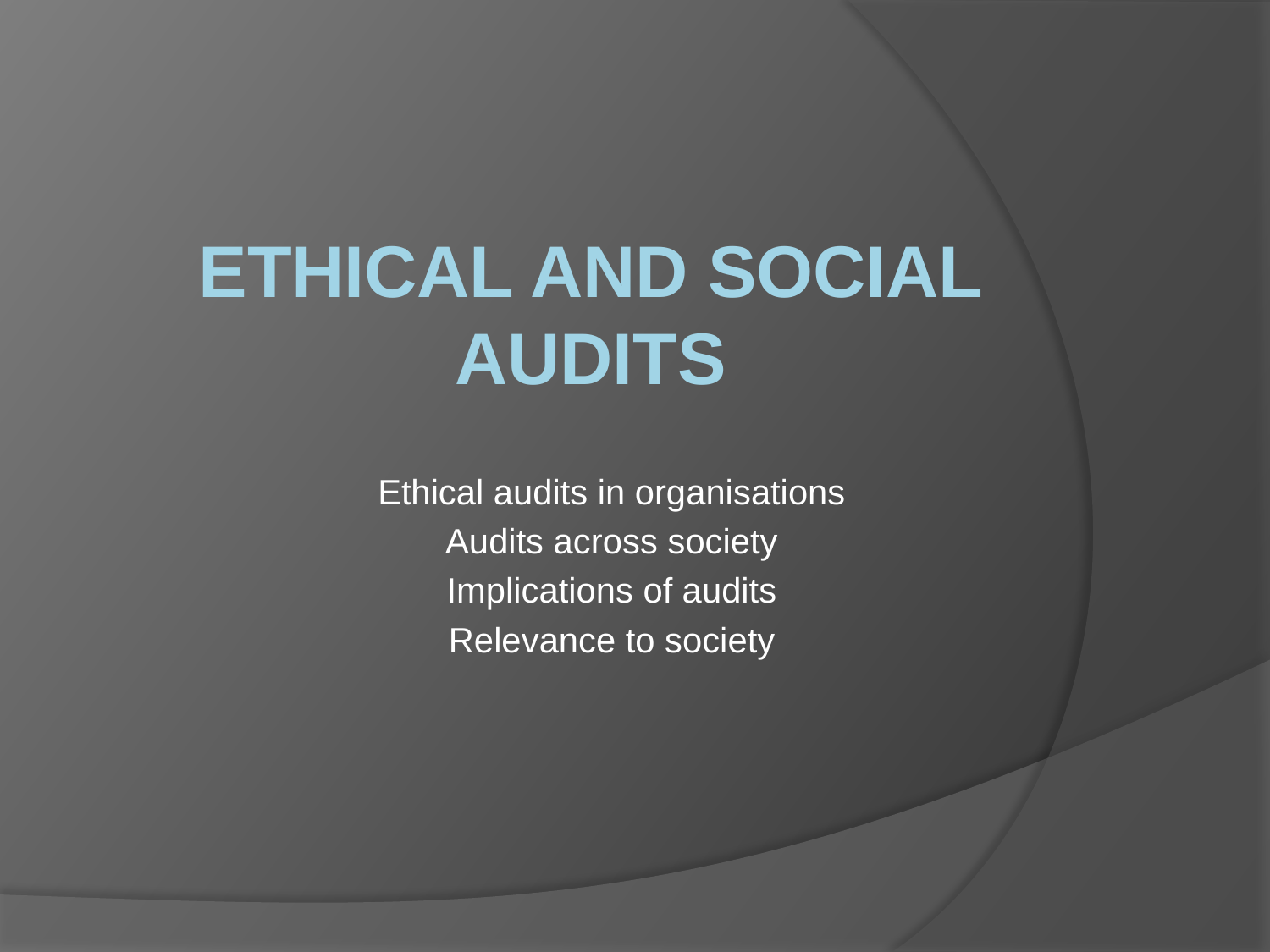

# Ethical and Social Audits
Ethical audits in organisations
Audits across society
Implications of audits
Relevance to society